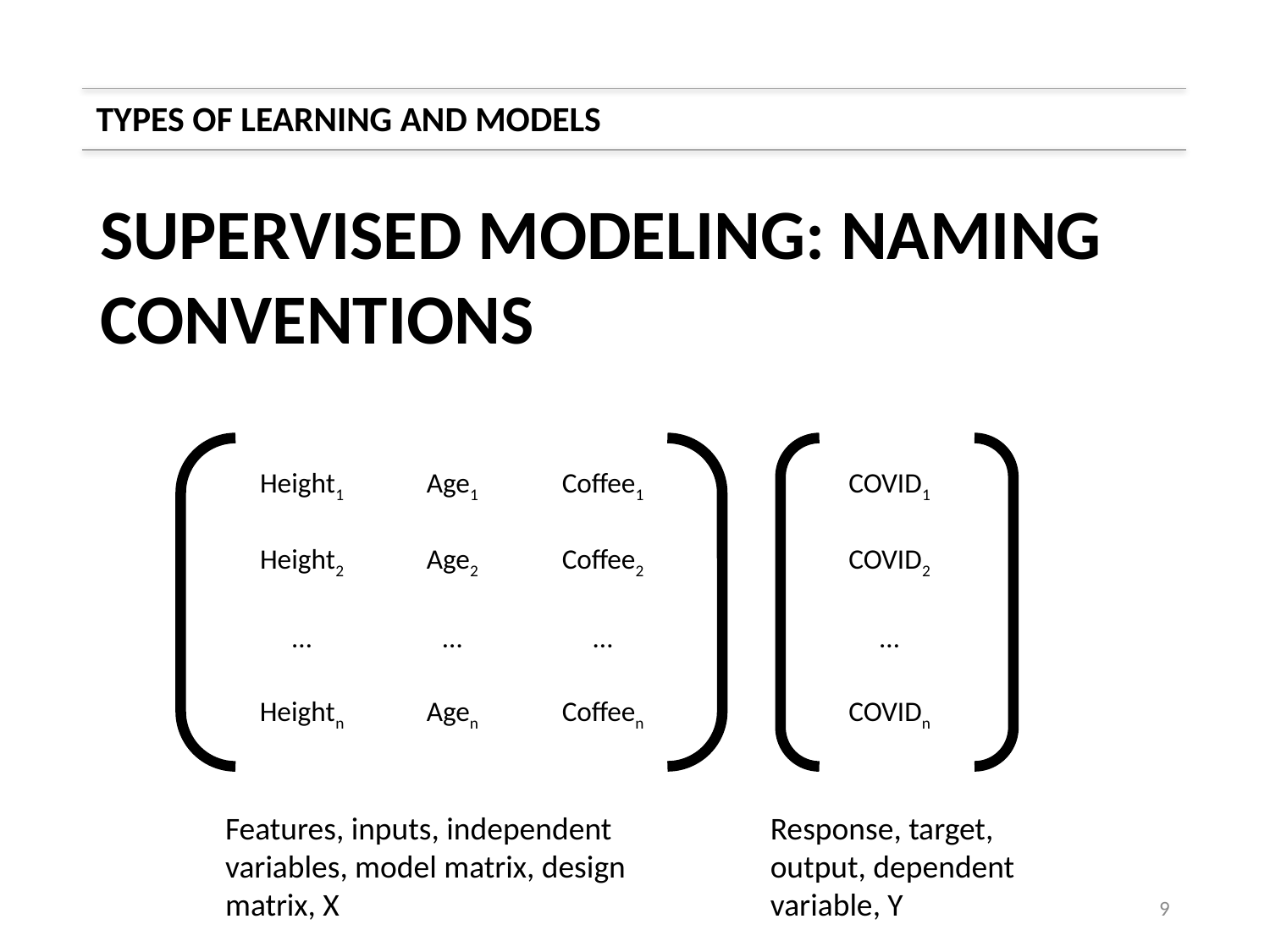

TYPES OF LEARNING AND MODELS
SUPERVISED MODELING: NAMING
CONVENTIONS

| Height1 | Age1 | Coffee1 |
| --- | --- | --- |
| Height2 | Age2 | Coffee2 |
| … | … | … |
| Heightn | Agen | Coffeen |
| COVID1 |
| --- |
| COVID2 |
| … |
| COVIDn |
Features, inputs, independent variables, model matrix, design matrix, X
Response, target, output, dependent variable, Y
9